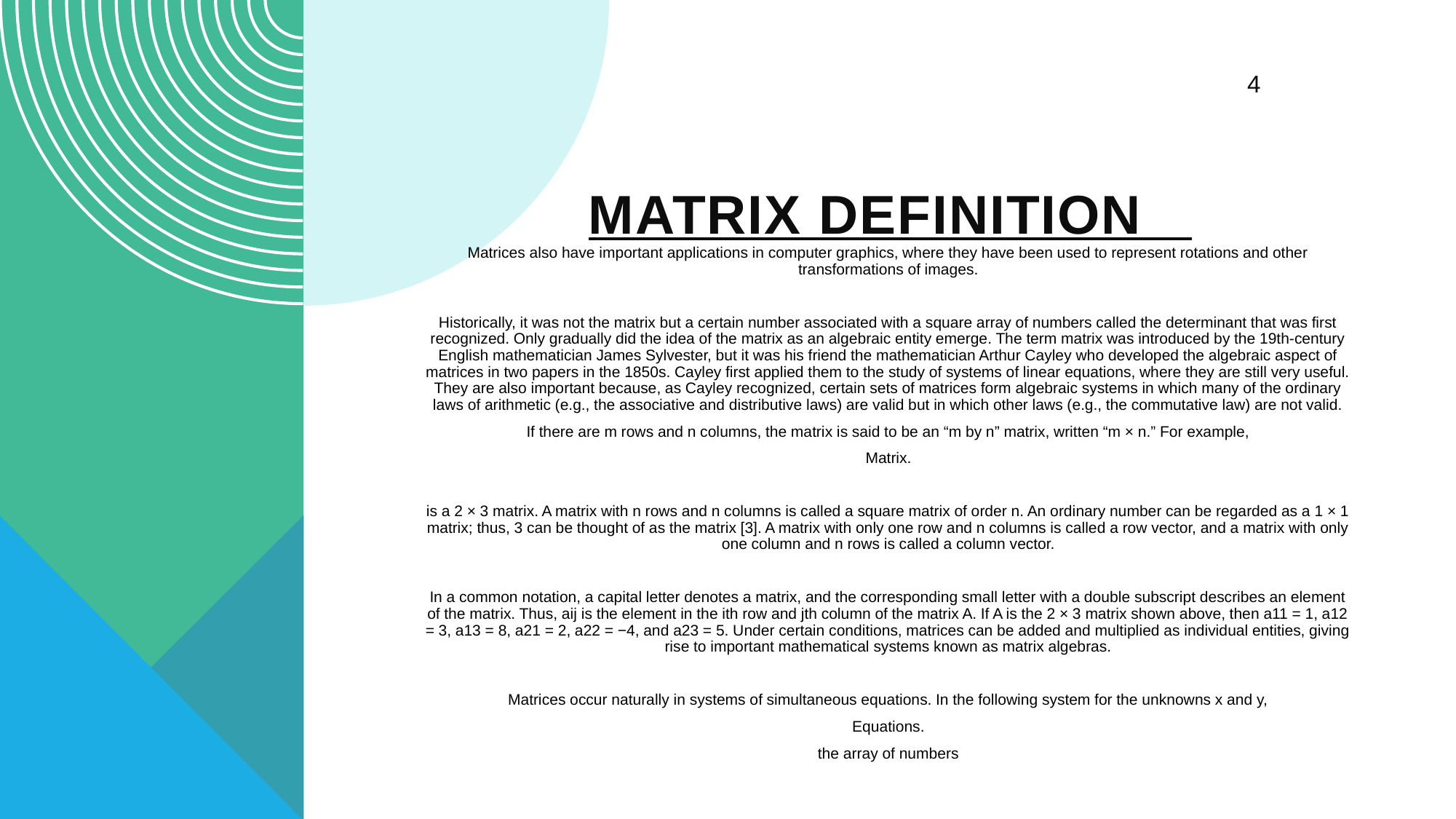

4
# Matrix definition
Matrices also have important applications in computer graphics, where they have been used to represent rotations and other transformations of images.

Historically, it was not the matrix but a certain number associated with a square array of numbers called the determinant that was first recognized. Only gradually did the idea of the matrix as an algebraic entity emerge. The term matrix was introduced by the 19th-century English mathematician James Sylvester, but it was his friend the mathematician Arthur Cayley who developed the algebraic aspect of matrices in two papers in the 1850s. Cayley first applied them to the study of systems of linear equations, where they are still very useful. They are also important because, as Cayley recognized, certain sets of matrices form algebraic systems in which many of the ordinary laws of arithmetic (e.g., the associative and distributive laws) are valid but in which other laws (e.g., the commutative law) are not valid.
If there are m rows and n columns, the matrix is said to be an “m by n” matrix, written “m × n.” For example,
Matrix.

is a 2 × 3 matrix. A matrix with n rows and n columns is called a square matrix of order n. An ordinary number can be regarded as a 1 × 1 matrix; thus, 3 can be thought of as the matrix [3]. A matrix with only one row and n columns is called a row vector, and a matrix with only one column and n rows is called a column vector.

In a common notation, a capital letter denotes a matrix, and the corresponding small letter with a double subscript describes an element of the matrix. Thus, aij is the element in the ith row and jth column of the matrix A. If A is the 2 × 3 matrix shown above, then a11 = 1, a12 = 3, a13 = 8, a21 = 2, a22 = −4, and a23 = 5. Under certain conditions, matrices can be added and multiplied as individual entities, giving rise to important mathematical systems known as matrix algebras.

Matrices occur naturally in systems of simultaneous equations. In the following system for the unknowns x and y,
Equations.
the array of numbers